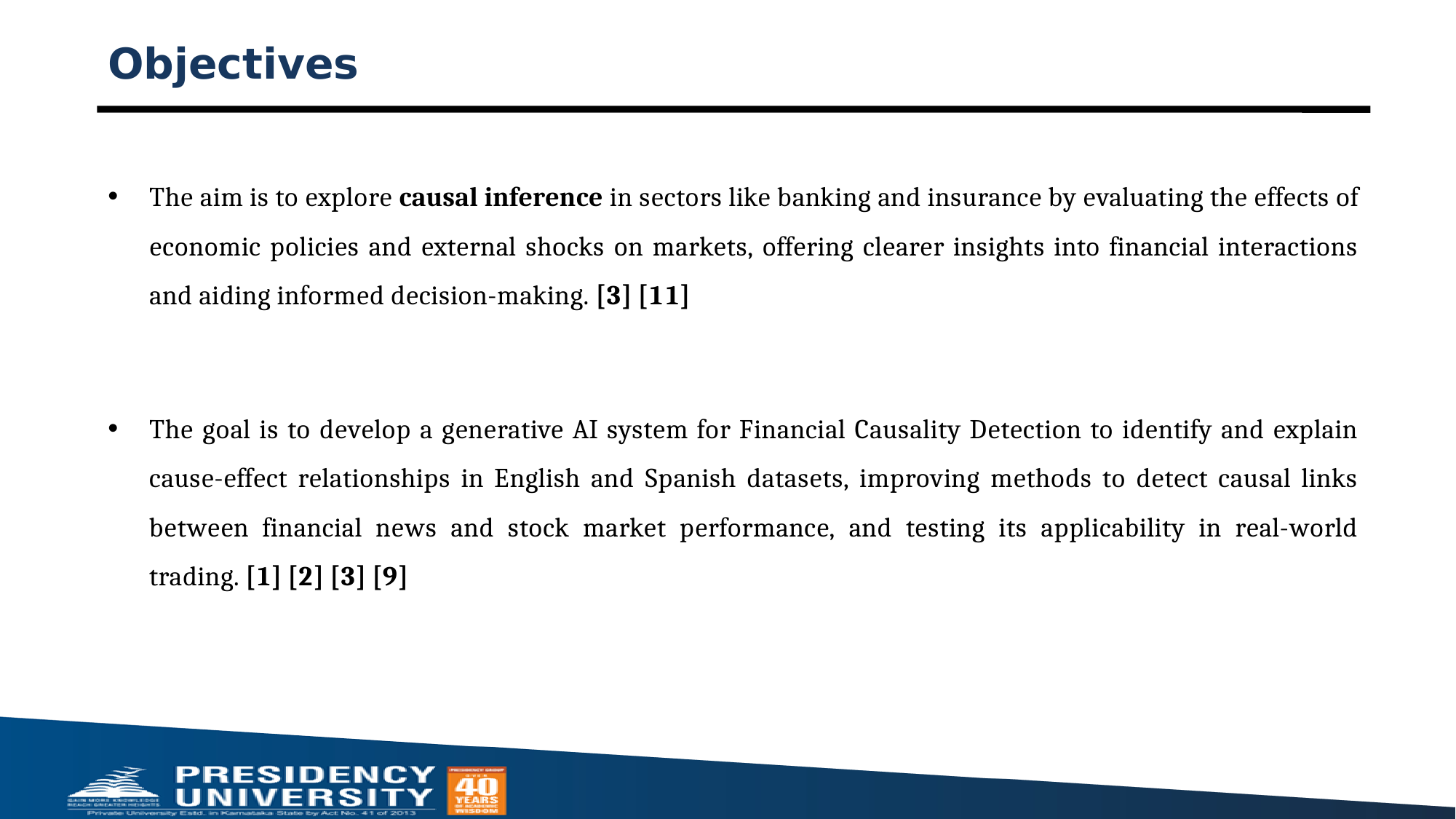

# Objectives
The aim is to explore causal inference in sectors like banking and insurance by evaluating the effects of economic policies and external shocks on markets, offering clearer insights into financial interactions and aiding informed decision-making. [3] [11]

The goal is to develop a generative AI system for Financial Causality Detection to identify and explain cause-effect relationships in English and Spanish datasets, improving methods to detect causal links between financial news and stock market performance, and testing its applicability in real-world trading. [1] [2] [3] [9]